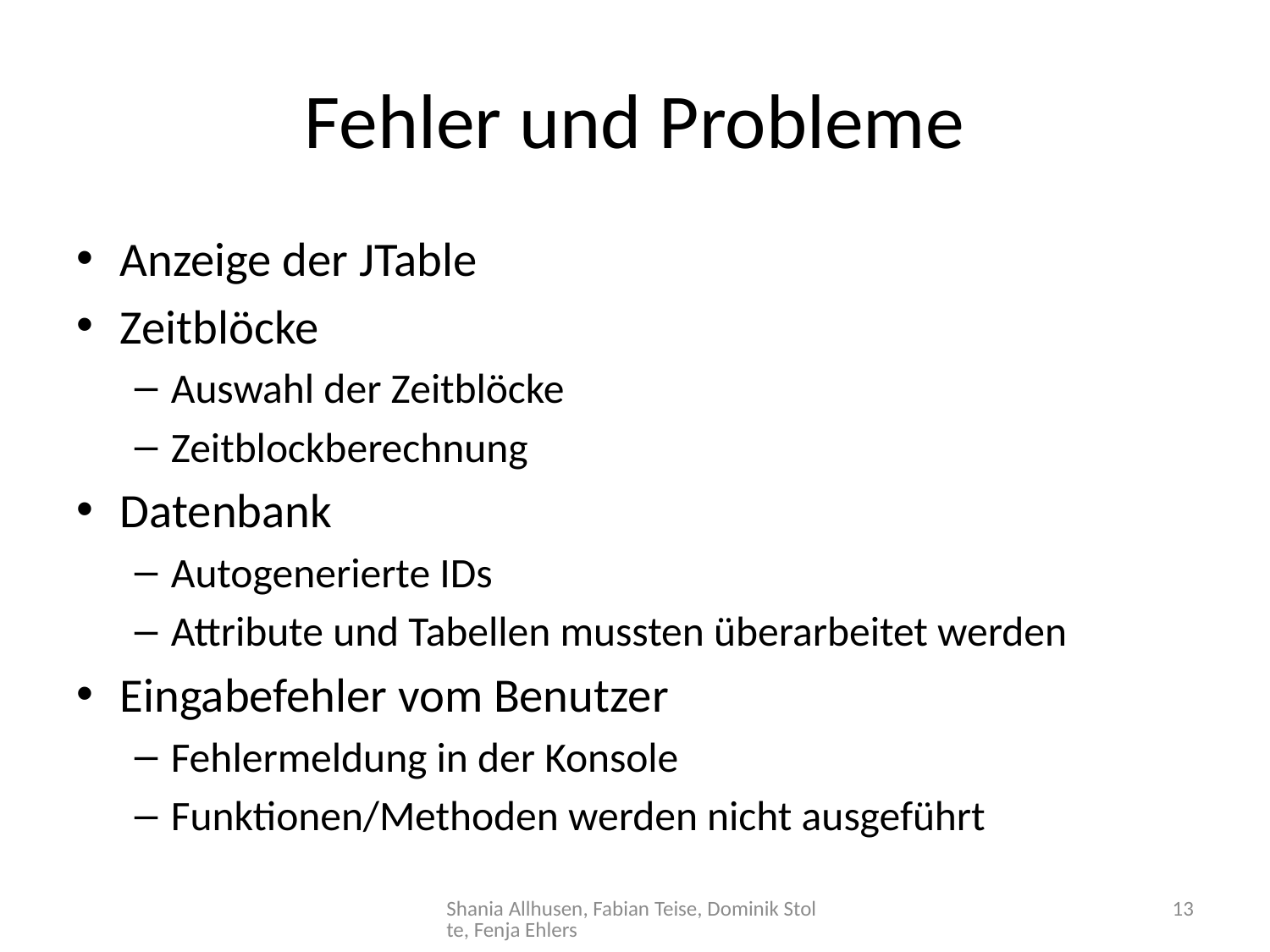

# Fehler und Probleme
Anzeige der JTable
Zeitblöcke
Auswahl der Zeitblöcke
Zeitblockberechnung
Datenbank
Autogenerierte IDs
Attribute und Tabellen mussten überarbeitet werden
Eingabefehler vom Benutzer
Fehlermeldung in der Konsole
Funktionen/Methoden werden nicht ausgeführt

Shania Allhusen, Fabian Teise, Dominik Stolte, Fenja Ehlers
13